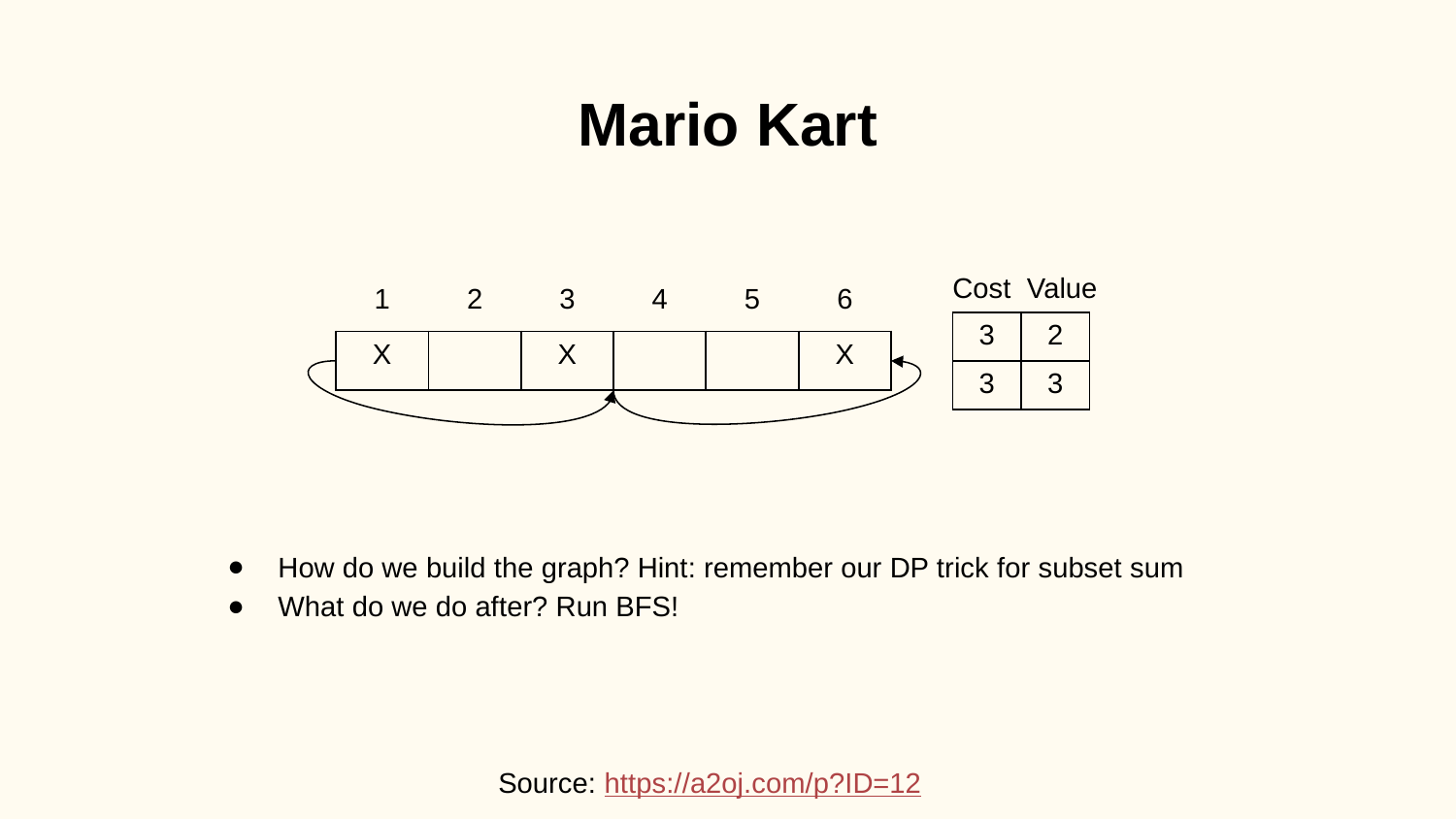

# Mario Kart
Cost  Value
| 1 | 2 | 3 | 4 | 5 | 6 |
| --- | --- | --- | --- | --- | --- |
| 3 | 2 |
| --- | --- |
| 3 | 3 |
| X |  | X |  |  | X |
| --- | --- | --- | --- | --- | --- |
How do we build the graph? Hint: remember our DP trick for subset sum
What do we do after? Run BFS!
Source: https://a2oj.com/p?ID=12